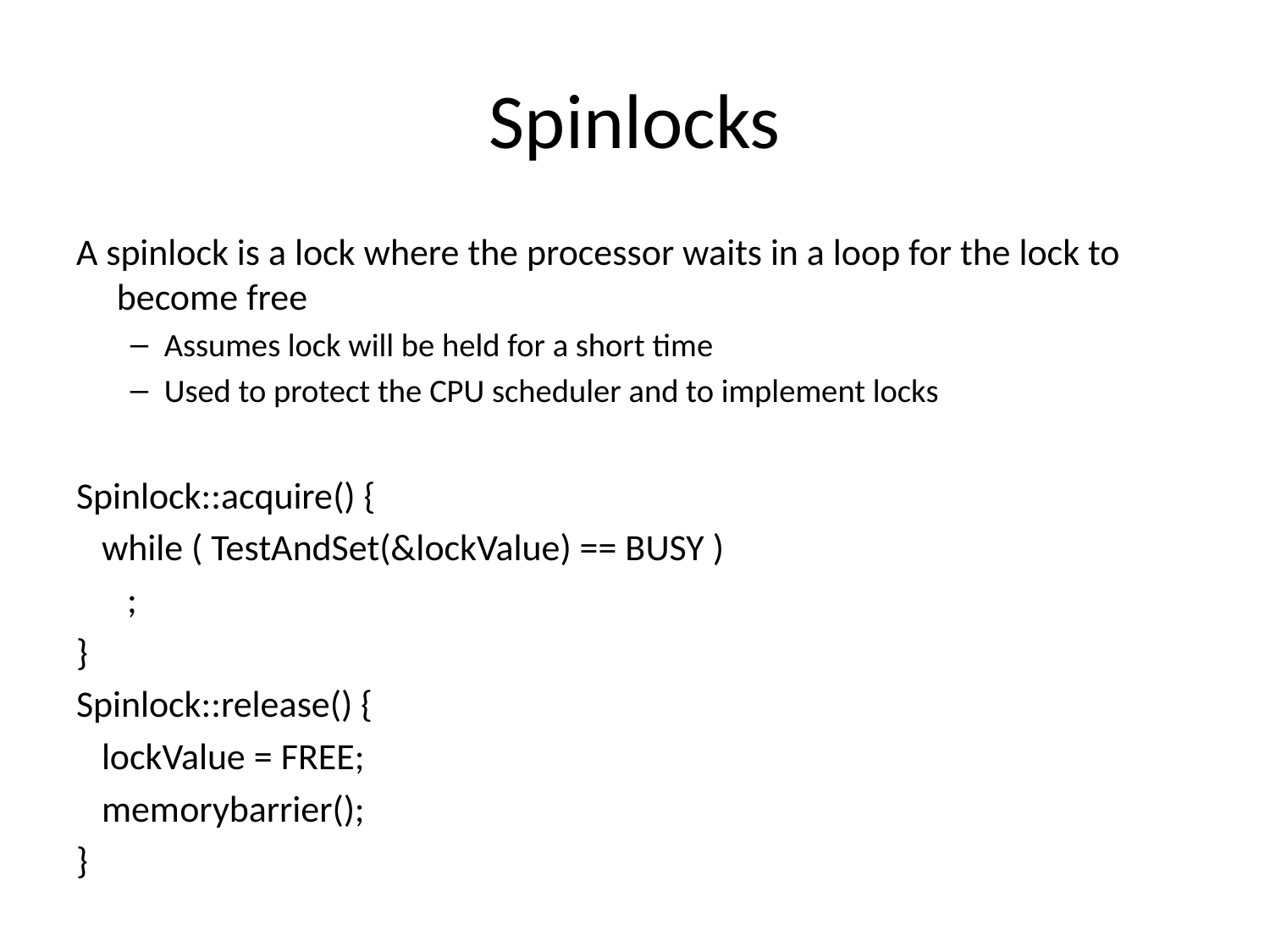

# Spinlocks
A spinlock is a lock where the processor waits in a loop for the lock to become free
Assumes lock will be held for a short time
Used to protect the CPU scheduler and to implement locks

Spinlock::acquire() {
   while ( TestAndSet(&lockValue) == BUSY )
      ;
}
Spinlock::release() {
   lockValue = FREE;
   memorybarrier();
}